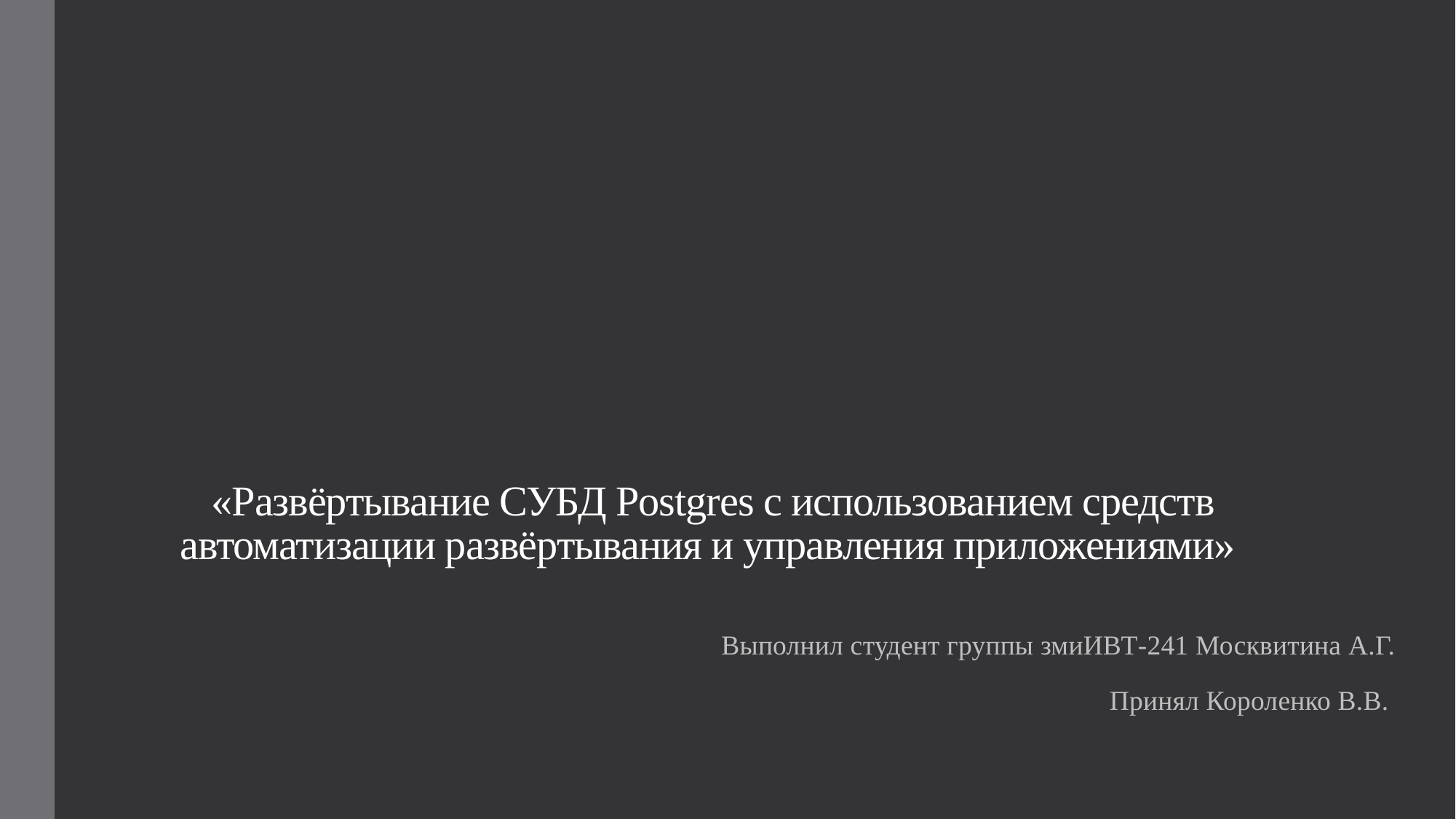

# «Развёртывание СУБД Postgres с использованием средств автоматизации развёртывания и управления приложениями»
Выполнил студент группы змиИВТ-241 Москвитина А.Г.
Принял Короленко В.В.